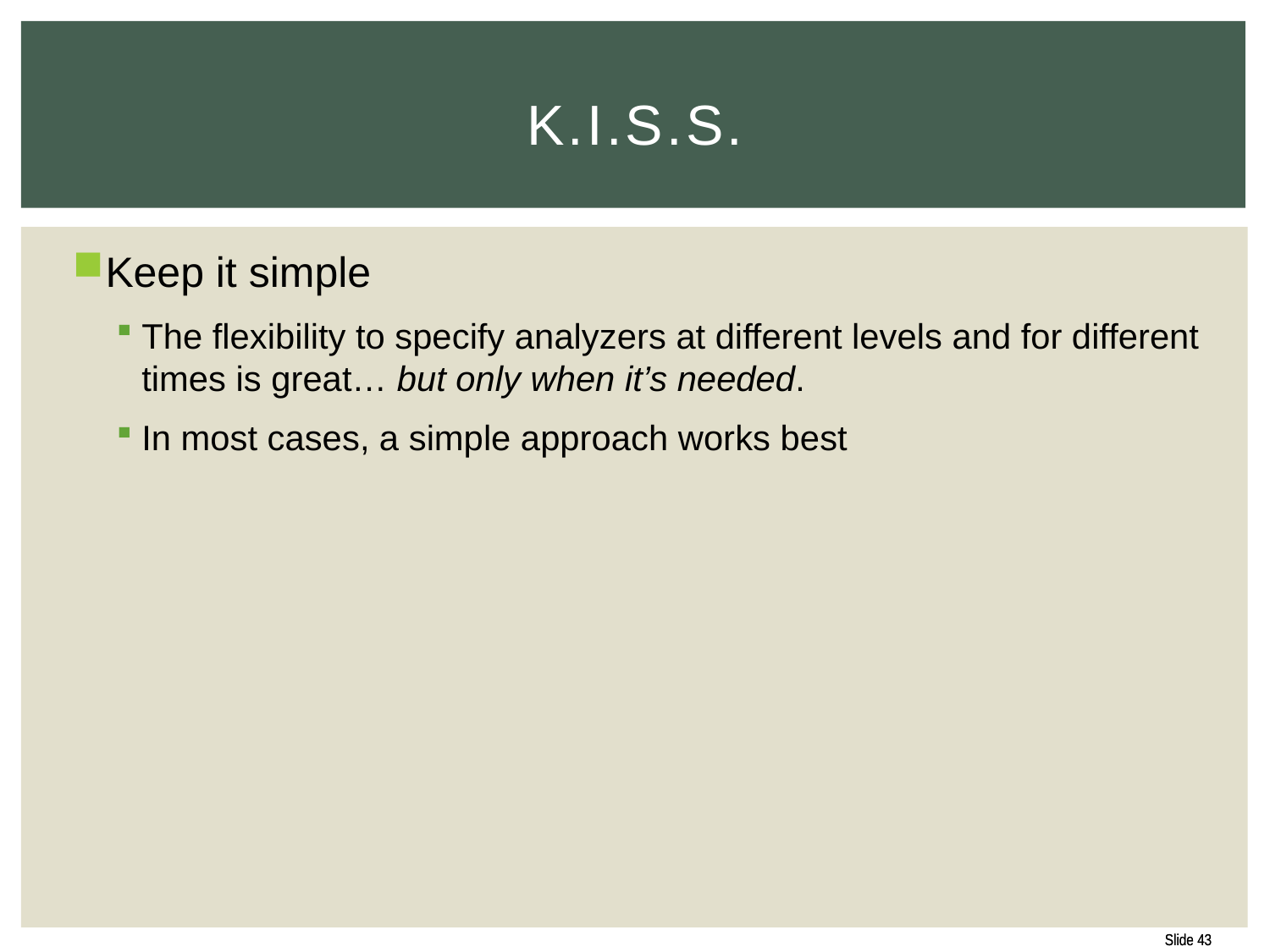

# K.I.S.S.
Keep it simple
The flexibility to specify analyzers at different levels and for different times is great…​ but only when it’s needed.
In most cases, a simple approach works best